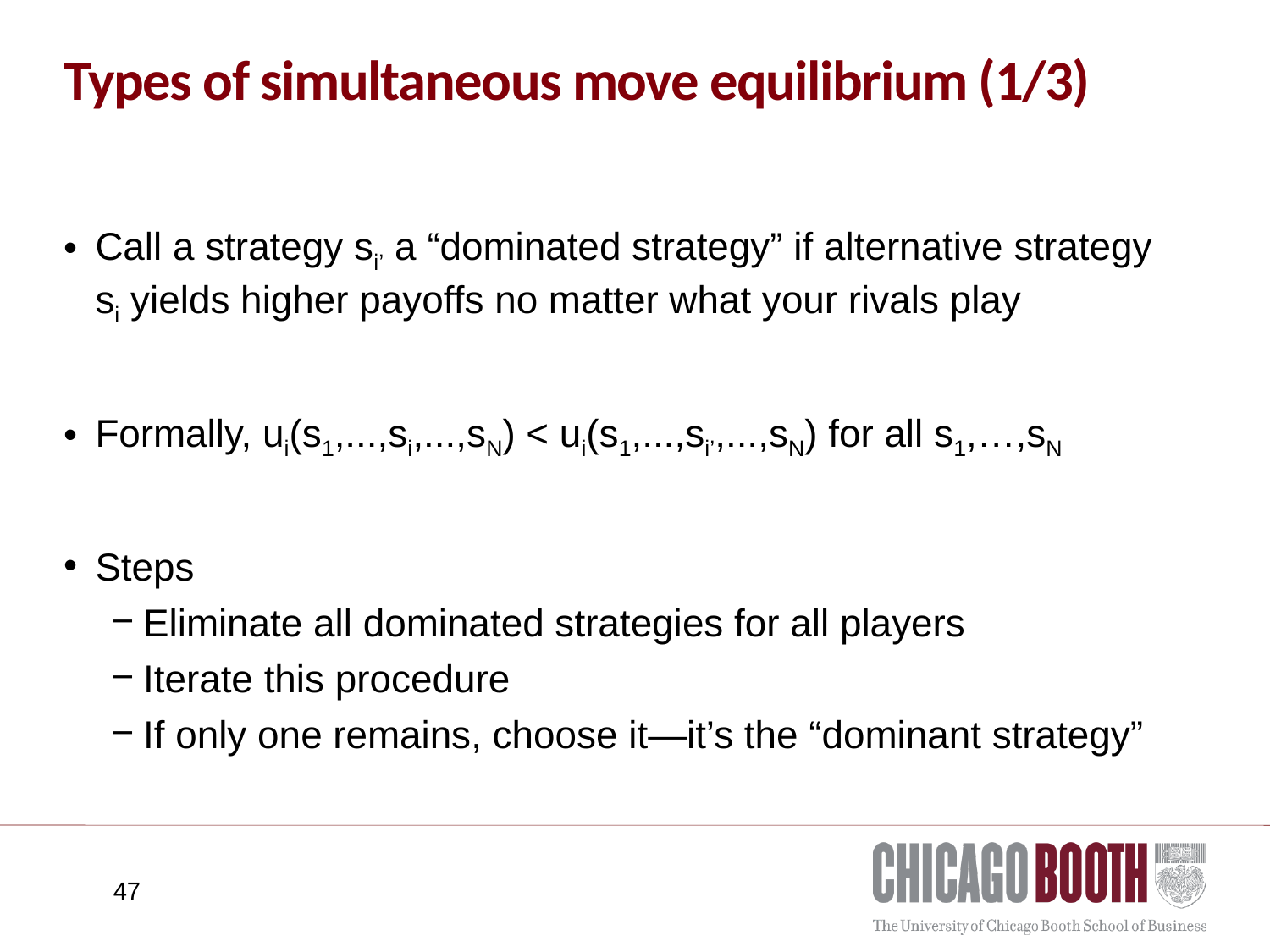

# Types of simultaneous move equilibrium (1/3)
Call a strategy si’ a “dominated strategy” if alternative strategy    si yields higher payoffs no matter what your rivals play

Formally, ui(s1,...,si,...,sN) < ui(s1,...,si’,...,sN) for all s1,…,sN

Steps
Eliminate all dominated strategies for all players
Iterate this procedure
If only one remains, choose it—it’s the “dominant strategy”